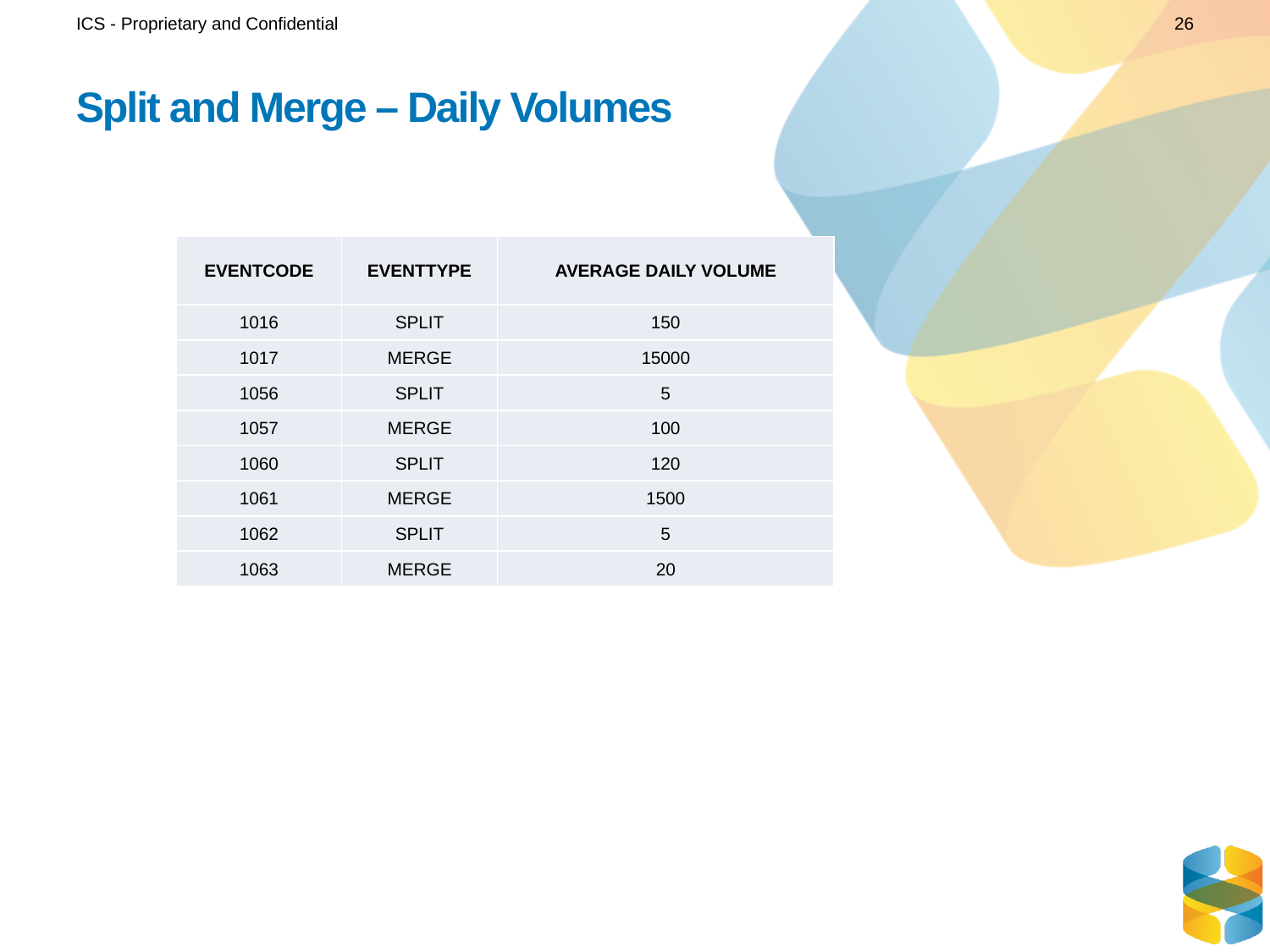

ICS - Proprietary and Confidential
26
# Split and Merge – Daily Volumes

| EVENTCODE | EVENTTYPE | AVERAGE DAILY VOLUME |
| --- | --- | --- |
| 1016 | SPLIT | 150 |
| 1017 | MERGE | 15000 |
| 1056 | SPLIT | 5 |
| 1057 | MERGE | 100 |
| 1060 | SPLIT | 120 |
| 1061 | MERGE | 1500 |
| 1062 | SPLIT | 5 |
| 1063 | MERGE | 20 |